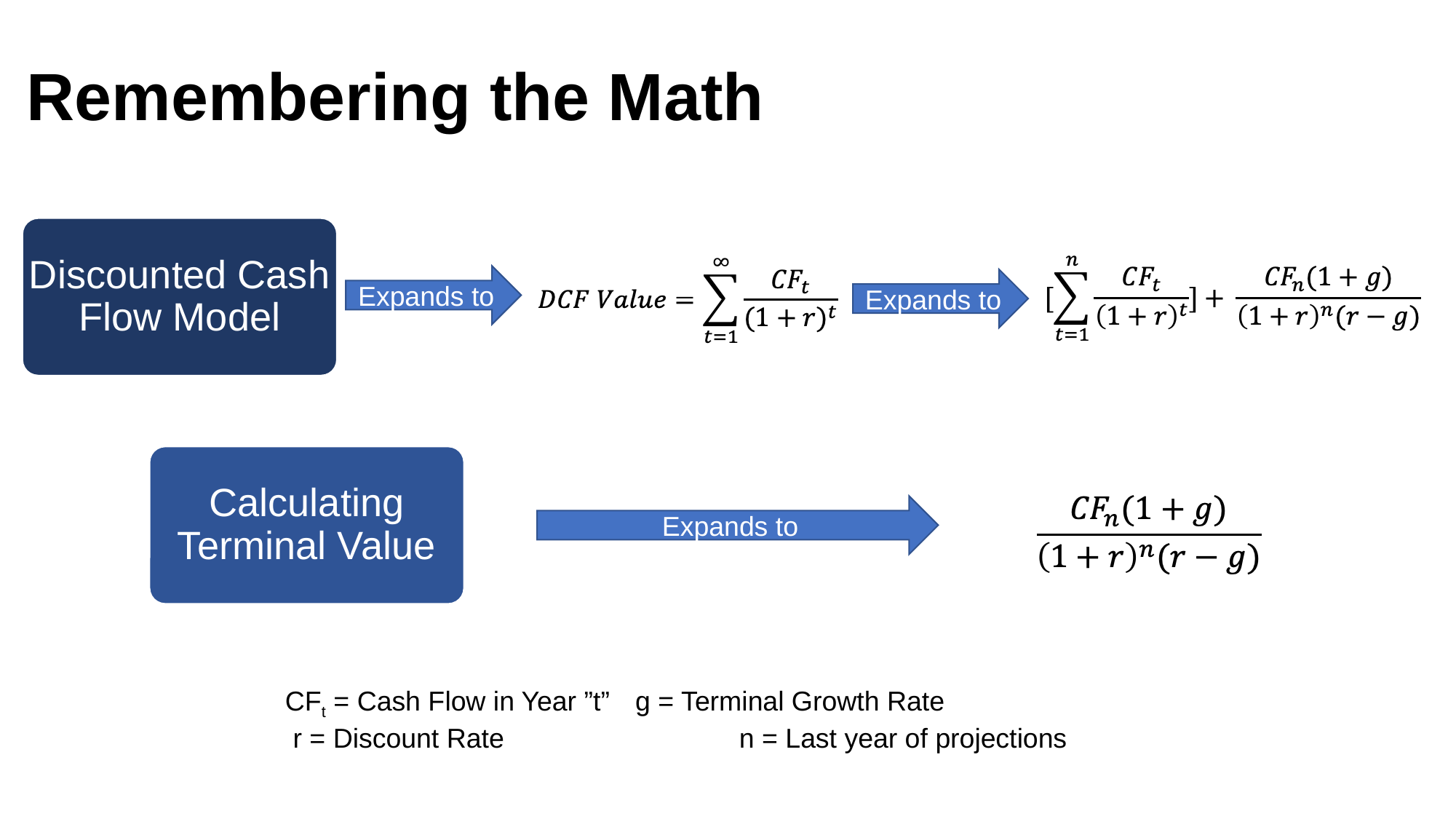

# Remembering the Math

Discounted Cash Flow Model

Expands to
Expands to

Calculating Terminal Value

Expands to
CFt = Cash Flow in Year ”t”	   g = Terminal Growth Rate
 r = Discount Rate   		    n = Last year of projections